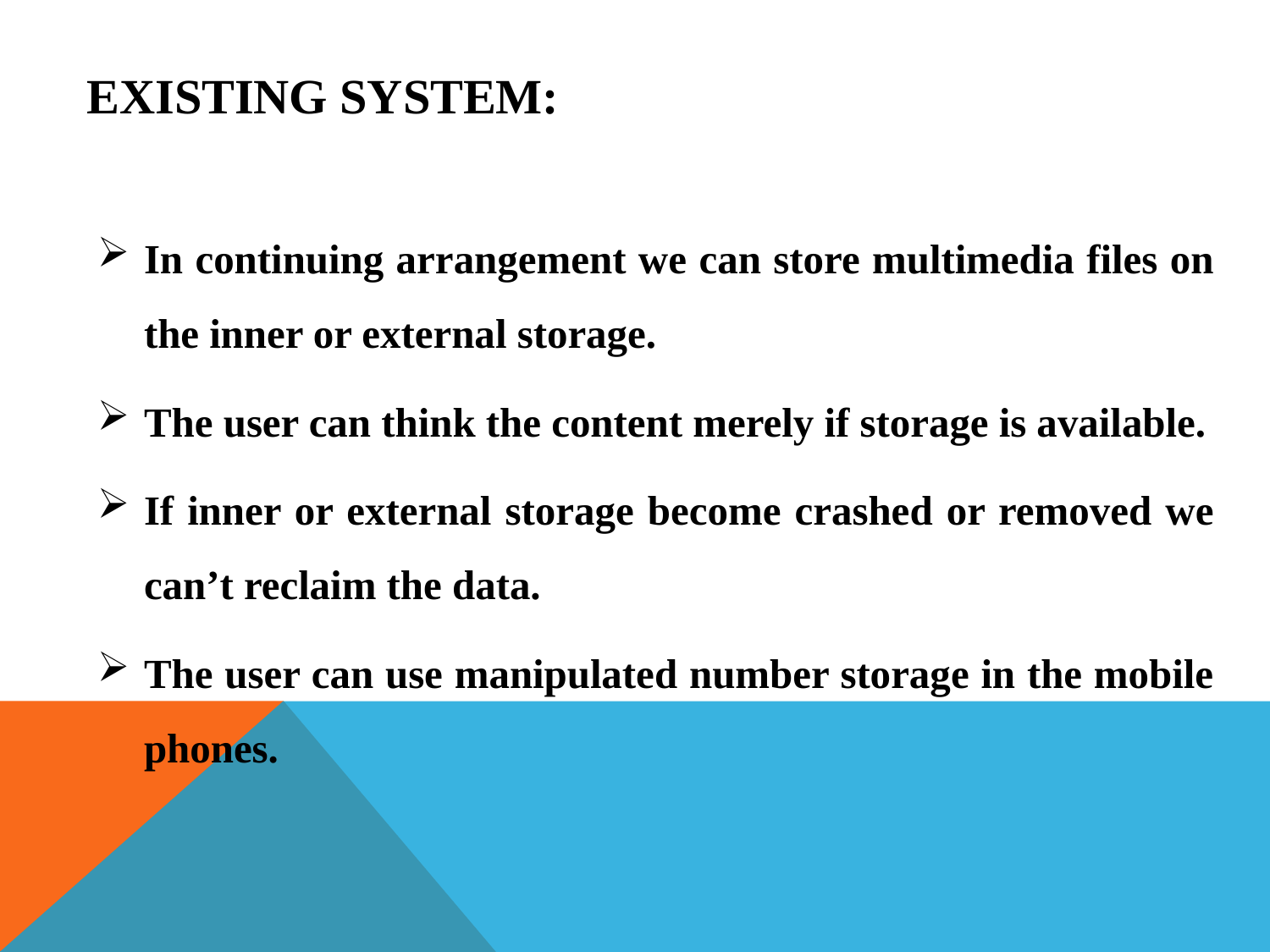

# Existing System:
In continuing arrangement we can store multimedia files on the inner or external storage.
The user can think the content merely if storage is available.
If inner or external storage become crashed or removed we can’t reclaim the data.
The user can use manipulated number storage in the mobile phones.